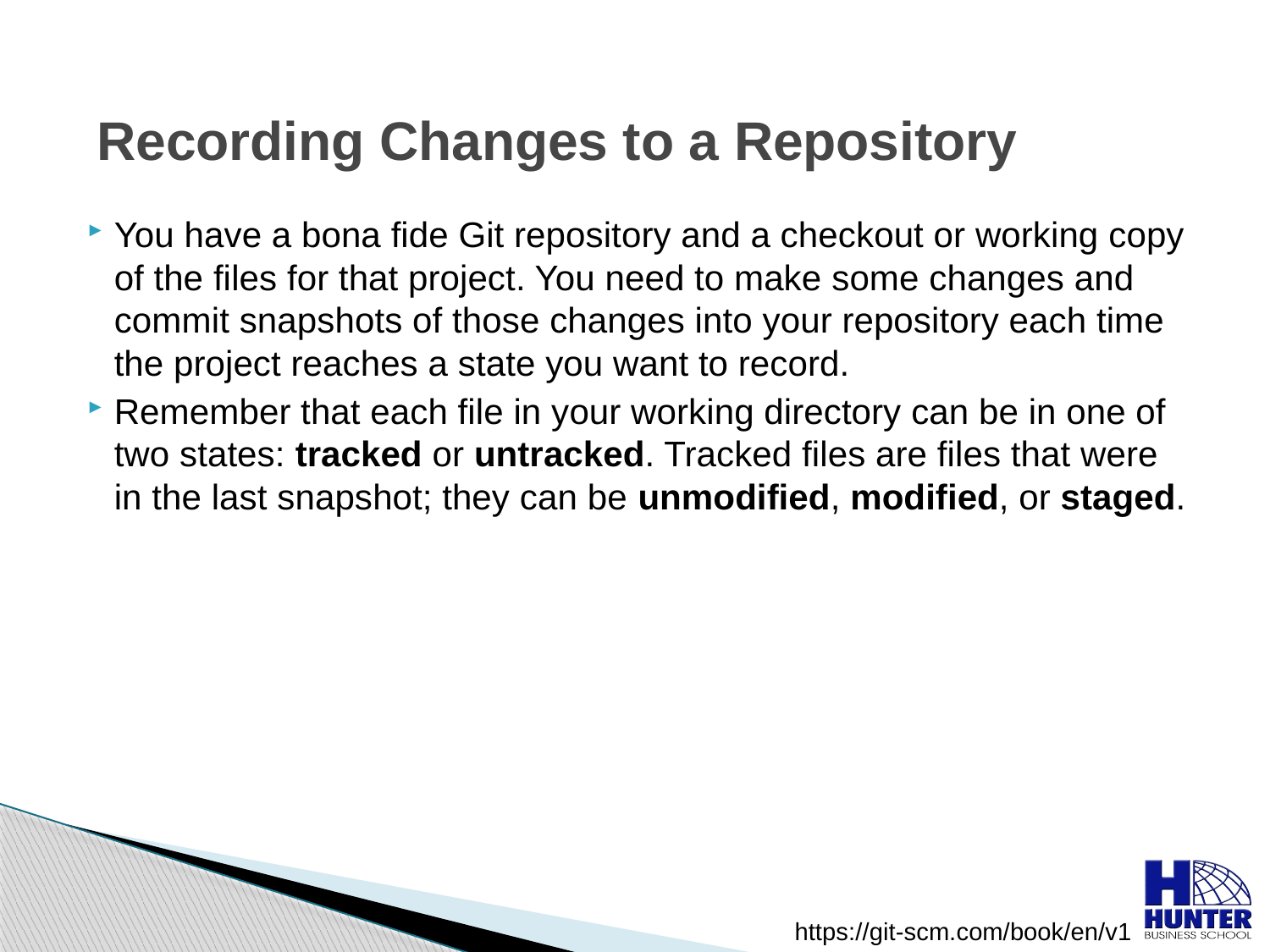

Recording Changes to a Repository
You have a bona fide Git repository and a checkout or working copy of the files for that project. You need to make some changes and commit snapshots of those changes into your repository each time the project reaches a state you want to record.
Remember that each file in your working directory can be in one of two states: tracked or untracked. Tracked files are files that were in the last snapshot; they can be unmodified, modified, or staged.

https://git-scm.com/book/en/v1